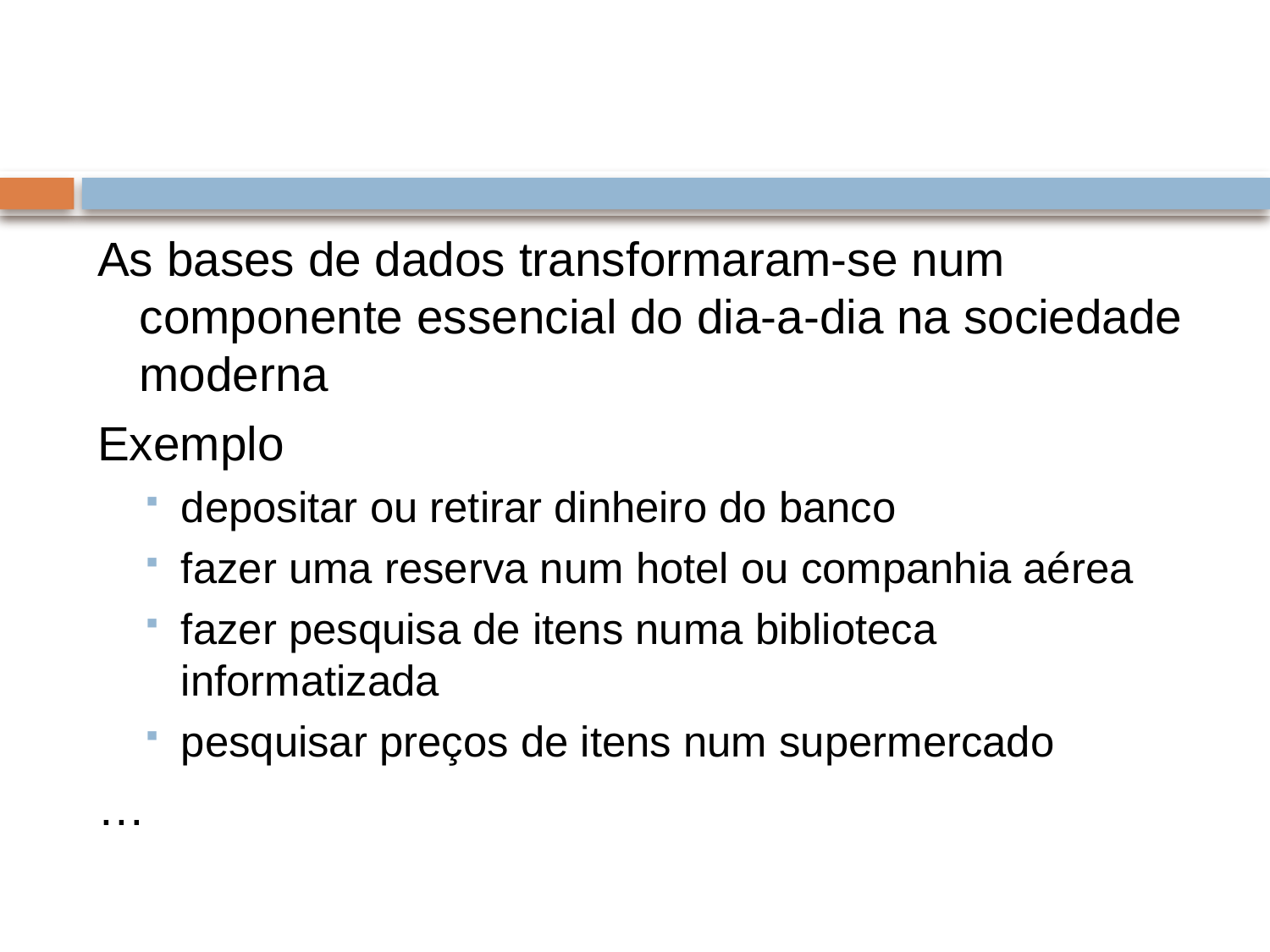

#
As bases de dados transformaram-se num componente essencial do dia-a-dia na sociedade moderna
Exemplo
depositar ou retirar dinheiro do banco
fazer uma reserva num hotel ou companhia aérea
fazer pesquisa de itens numa biblioteca informatizada
pesquisar preços de itens num supermercado
…